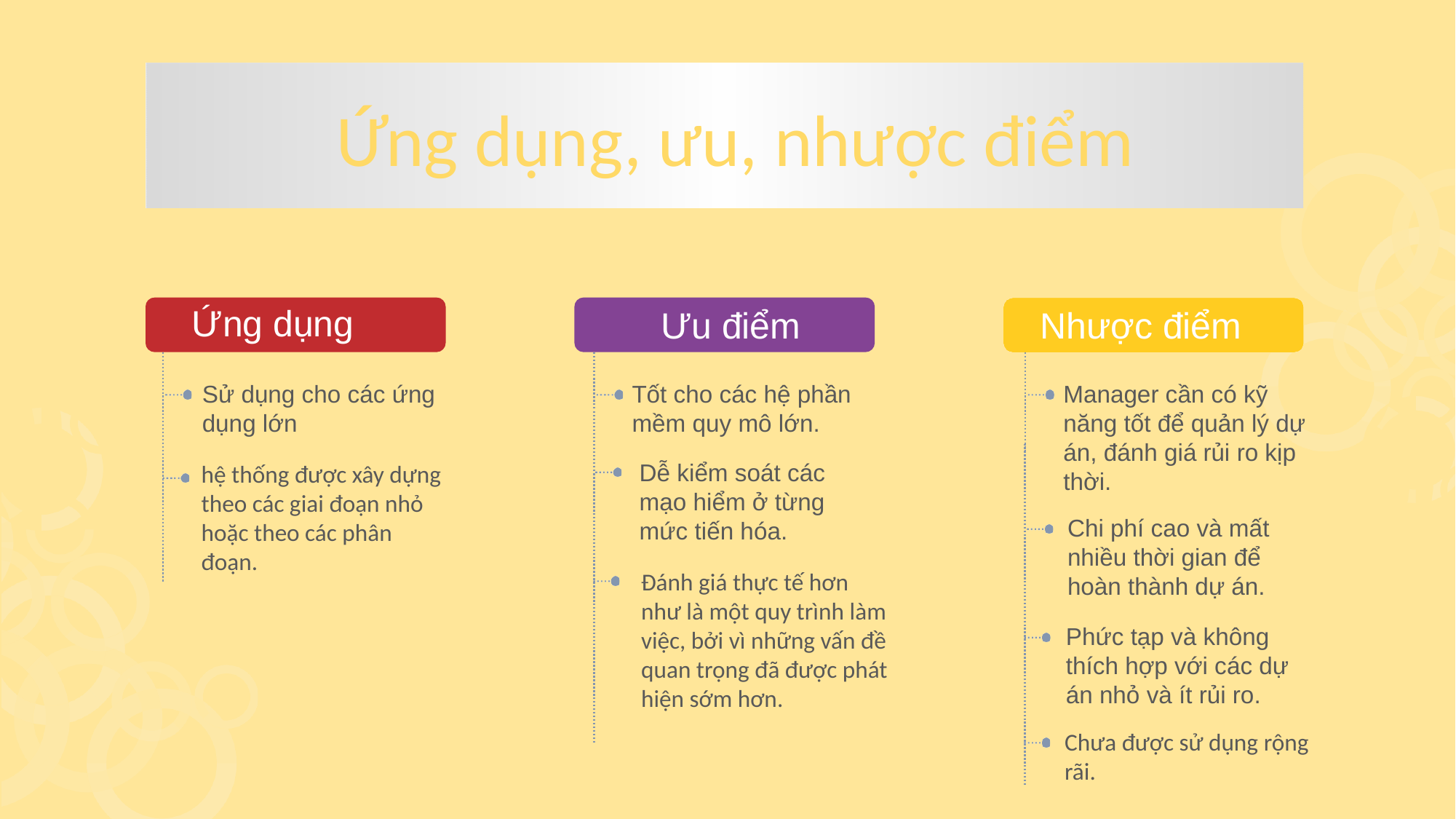

# Ứng dụng, ưu, nhược điểm

Ứng dụng
Ưu điểm
Nhược điểm

Sử dụng cho các ứng dụng lớn
Tốt cho các hệ phần mềm quy mô lớn.
Manager cần có kỹ năng tốt để quản lý dự án, đánh giá rủi ro kịp thời.

Dễ kiểm soát các mạo hiểm ở từng mức tiến hóa.
hệ thống được xây dựng theo các giai đoạn nhỏ hoặc theo các phân đoạn.

Chi phí cao và mất nhiều thời gian để hoàn thành dự án.

Đánh giá thực tế hơn như là một quy trình làm việc, bởi vì những vấn đề quan trọng đã được phát hiện sớm hơn.

Phức tạp và không thích hợp với các dự án nhỏ và ít rủi ro.

Chưa được sử dụng rộng rãi.